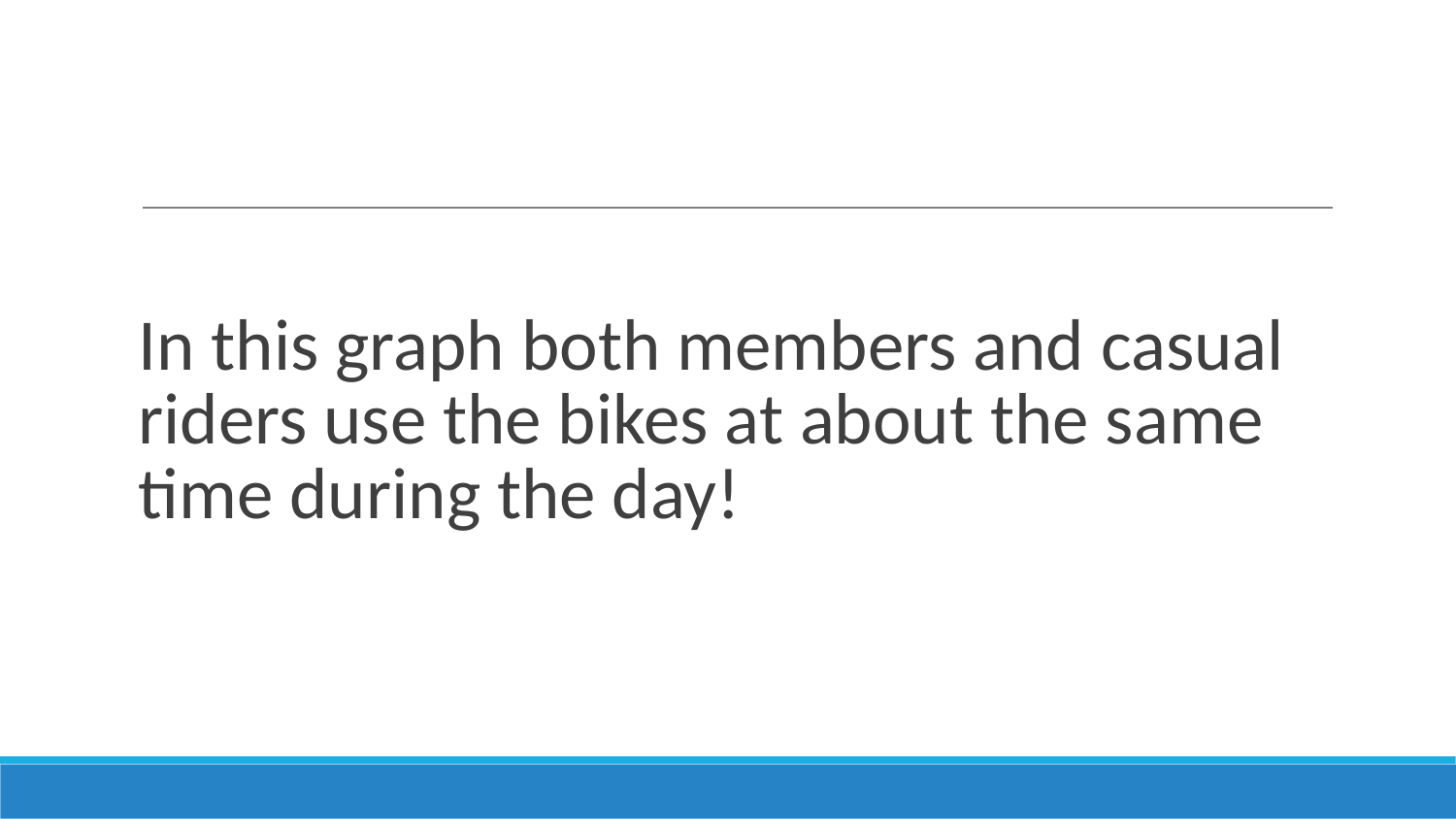

# In this graph both members and casual riders use the bikes at about the same time during the day!